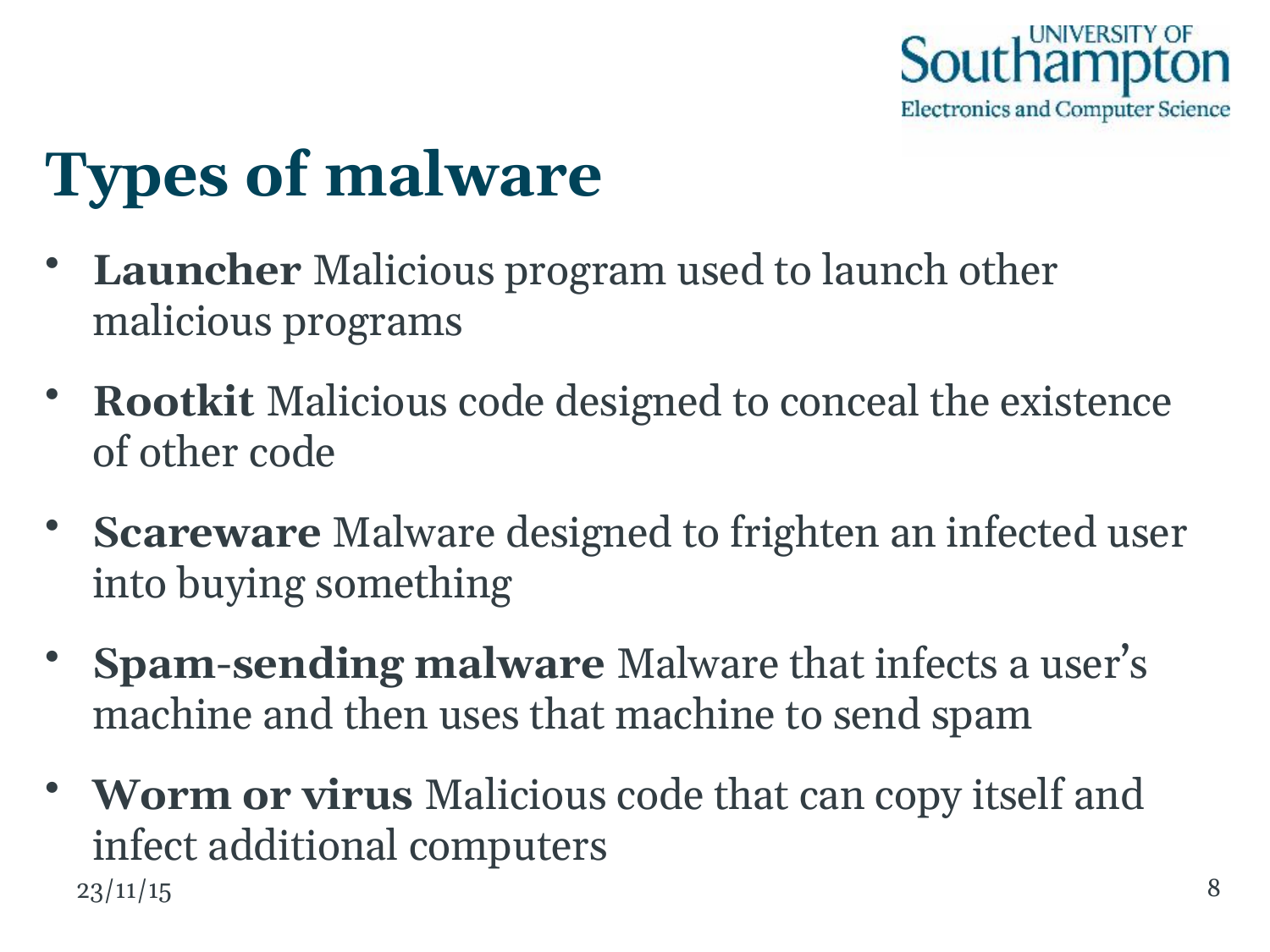

# Types of malware
Launcher Malicious program used to launch other malicious programs
Rootkit Malicious code designed to conceal the existence of other code
Scareware Malware designed to frighten an infected user into buying something
Spam-sending malware Malware that infects a user’s machine and then uses that machine to send spam
Worm or virus Malicious code that can copy itself and infect additional computers

8
23/11/15